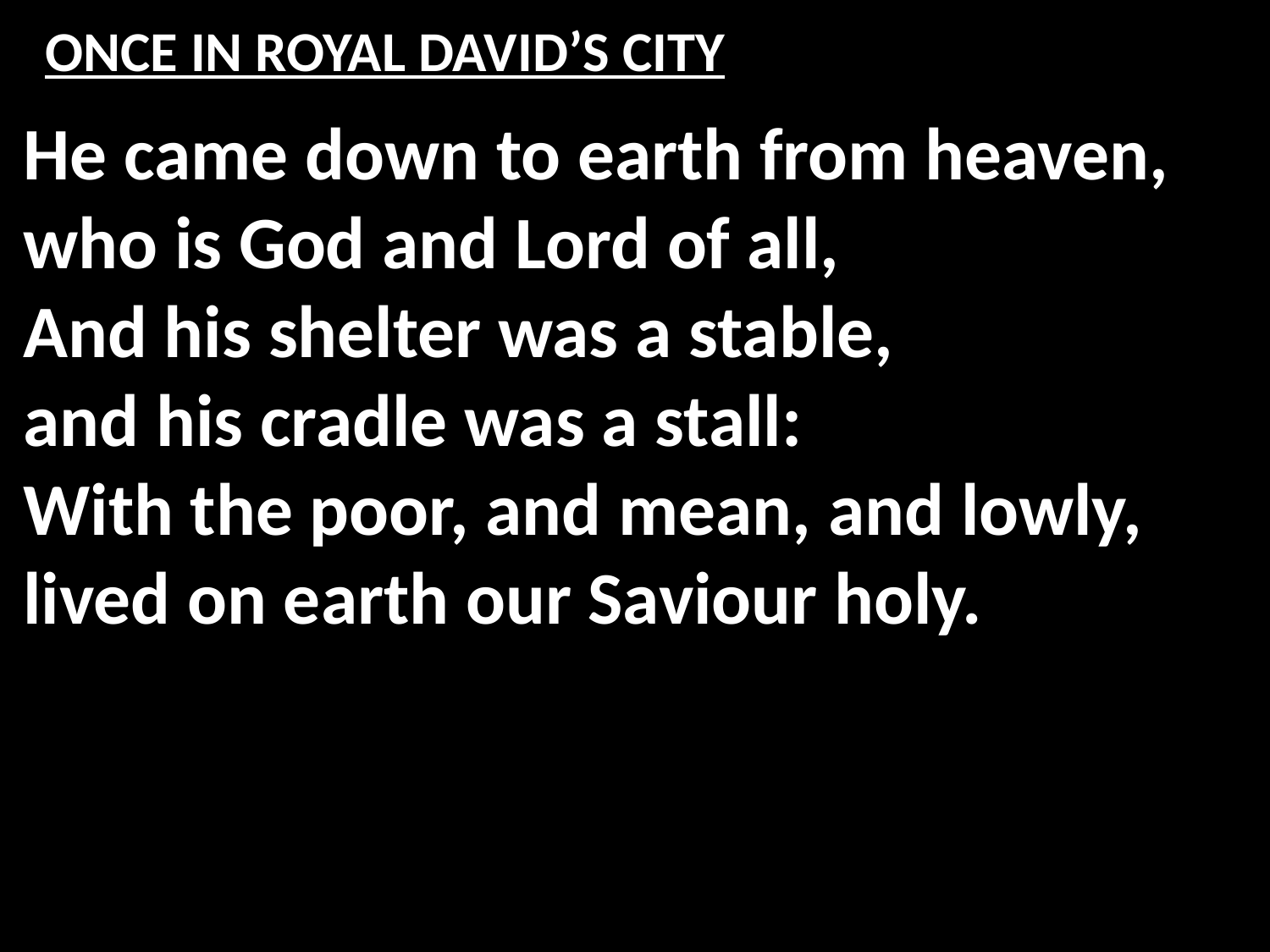

# ONCE IN ROYAL DAVID’S CITY
He came down to earth from heaven,
who is God and Lord of all,
And his shelter was a stable,
and his cradle was a stall:
With the poor, and mean, and lowly,
lived on earth our Saviour holy.